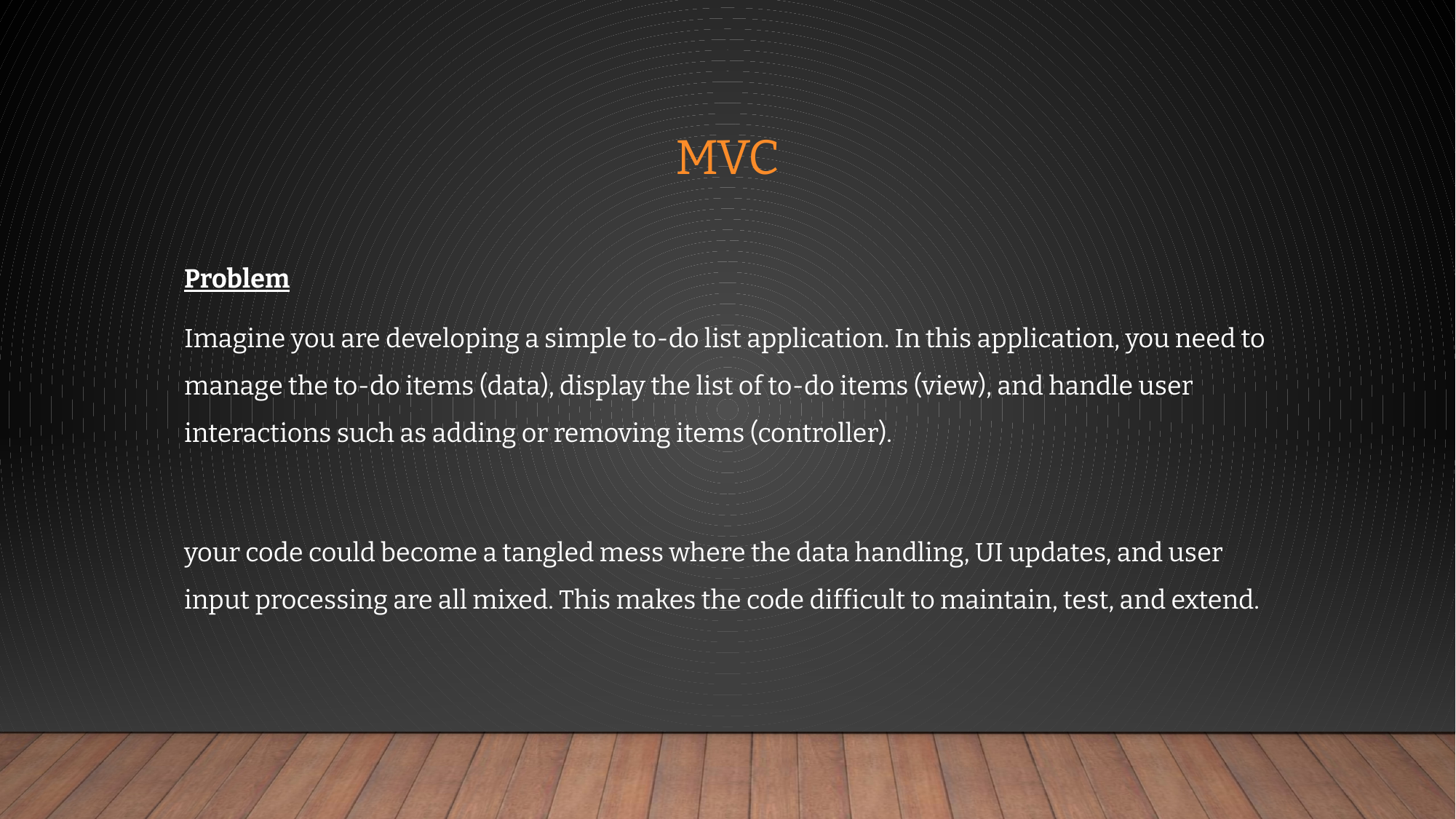

# MVC
Problem
Imagine you are developing a simple to-do list application. In this application, you need to manage the to-do items (data), display the list of to-do items (view), and handle user interactions such as adding or removing items (controller).

your code could become a tangled mess where the data handling, UI updates, and user input processing are all mixed. This makes the code difficult to maintain, test, and extend.